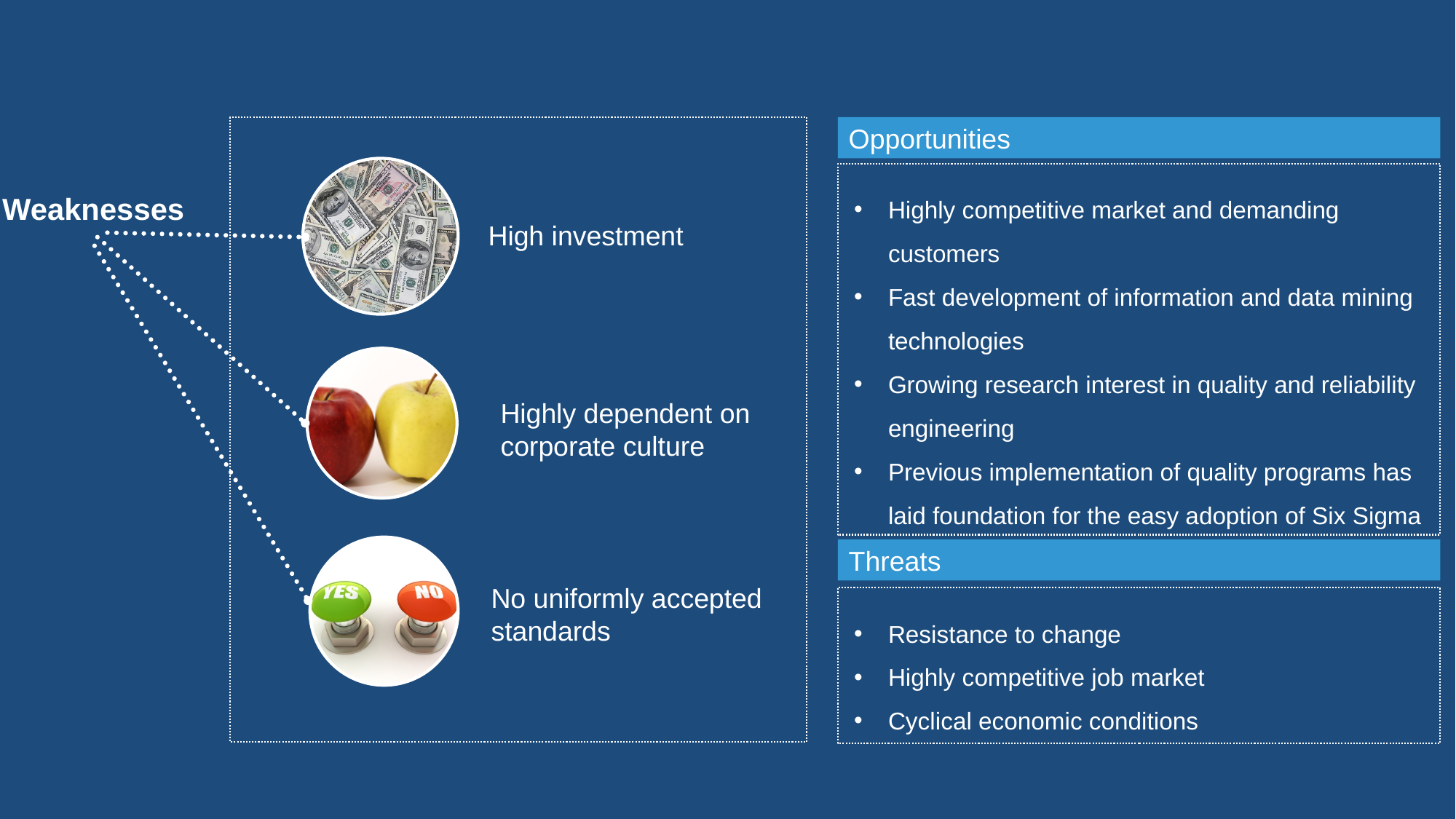

Opportunities

Highly competitive market and demanding customers
Fast development of information and data mining technologies
Growing research interest in quality and reliability engineering
Previous implementation of quality programs has laid foundation for the easy adoption of Six Sigma

Weaknesses
High investment

Highly dependent on corporate culture

Threats
No uniformly accepted standards
Resistance to change
Highly competitive job market
Cyclical economic conditions